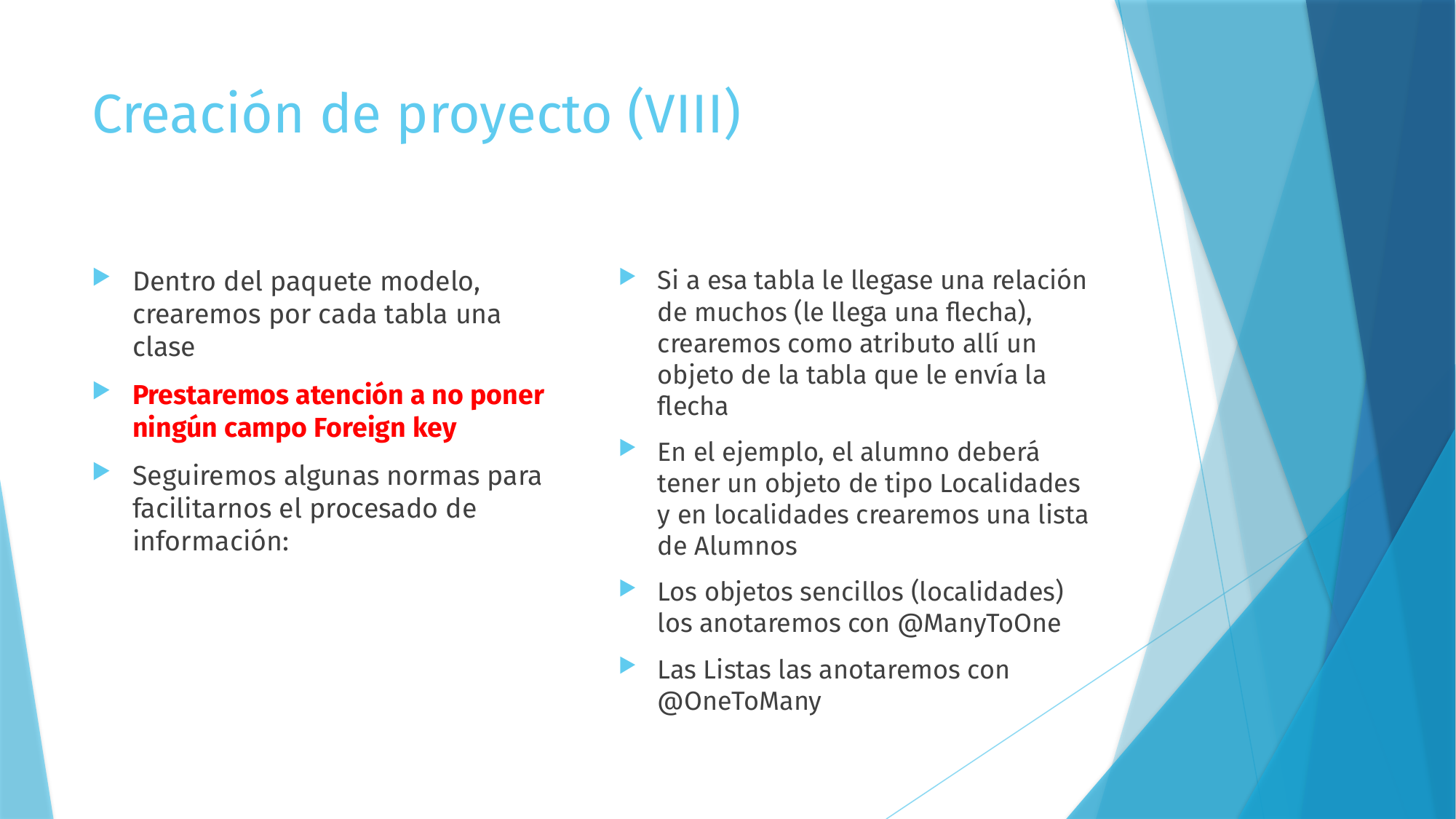

# Creación de proyecto (VIII)
Dentro del paquete modelo, crearemos por cada tabla una clase
Prestaremos atención a no poner ningún campo Foreign key
Seguiremos algunas normas para facilitarnos el procesado de información:

Si a esa tabla le llegase una relación  de muchos (le llega una flecha), crearemos como atributo allí un objeto de la tabla que le envía la flecha
En el ejemplo, el alumno deberá tener un objeto de tipo Localidades y en localidades crearemos una lista de Alumnos
Los objetos sencillos (localidades) los anotaremos con @ManyToOne
Las Listas las anotaremos con @OneToMany